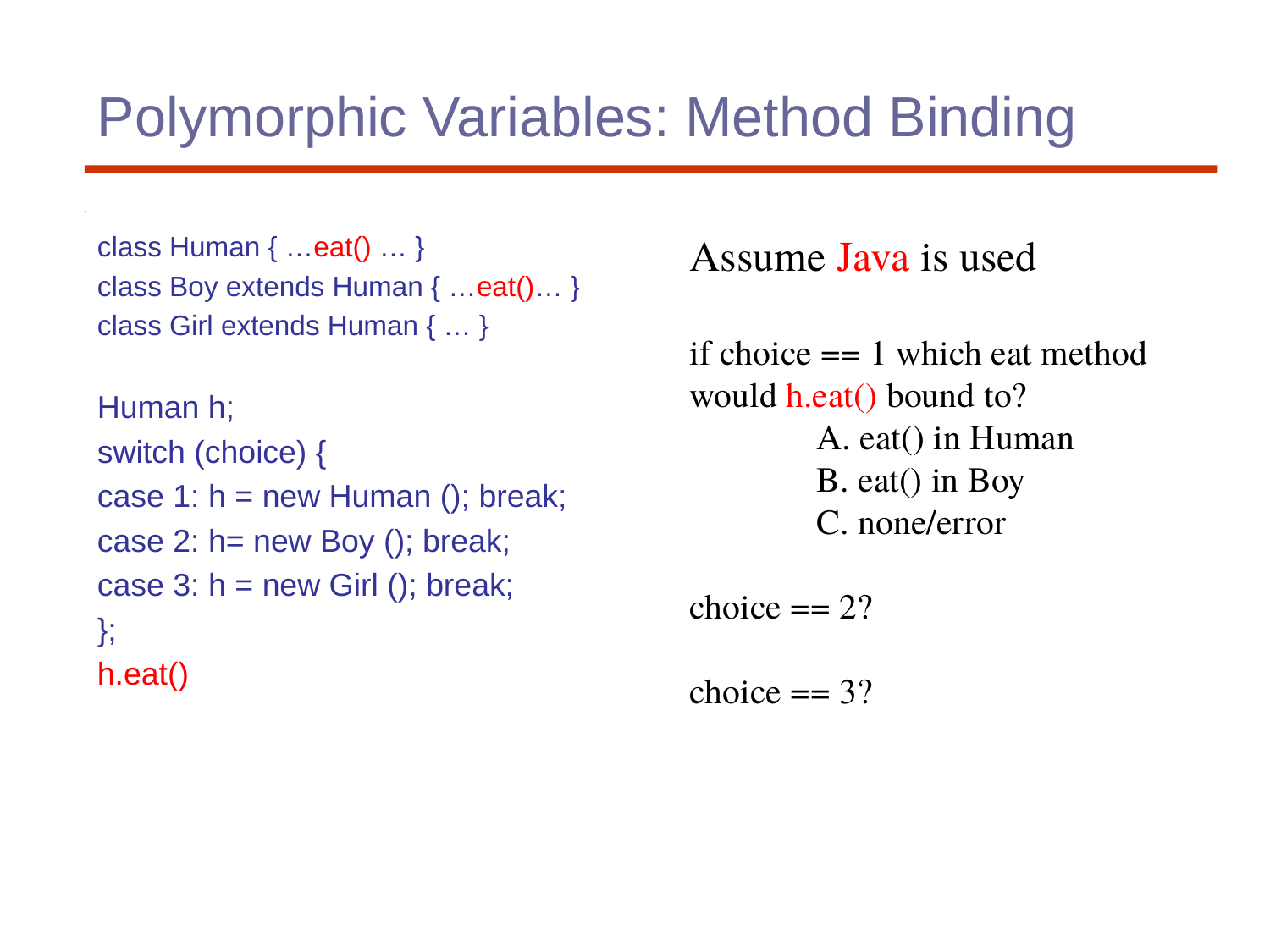

# Polymorphic Variables: Method Binding
class Human { …eat() … }
class Boy extends Human { …eat()… }
class Girl extends Human { … }

Human h;
switch (choice) {
case 1: h = new Human (); break;
case 2: h= new Boy (); break;
case 3: h = new Girl (); break;
};
h.eat()

Assume Java is used

if choice == 1 which eat method would h.eat() bound to?
	A. eat() in Human
	B. eat() in Boy
	C. none/error

choice == 2?

choice == 3?